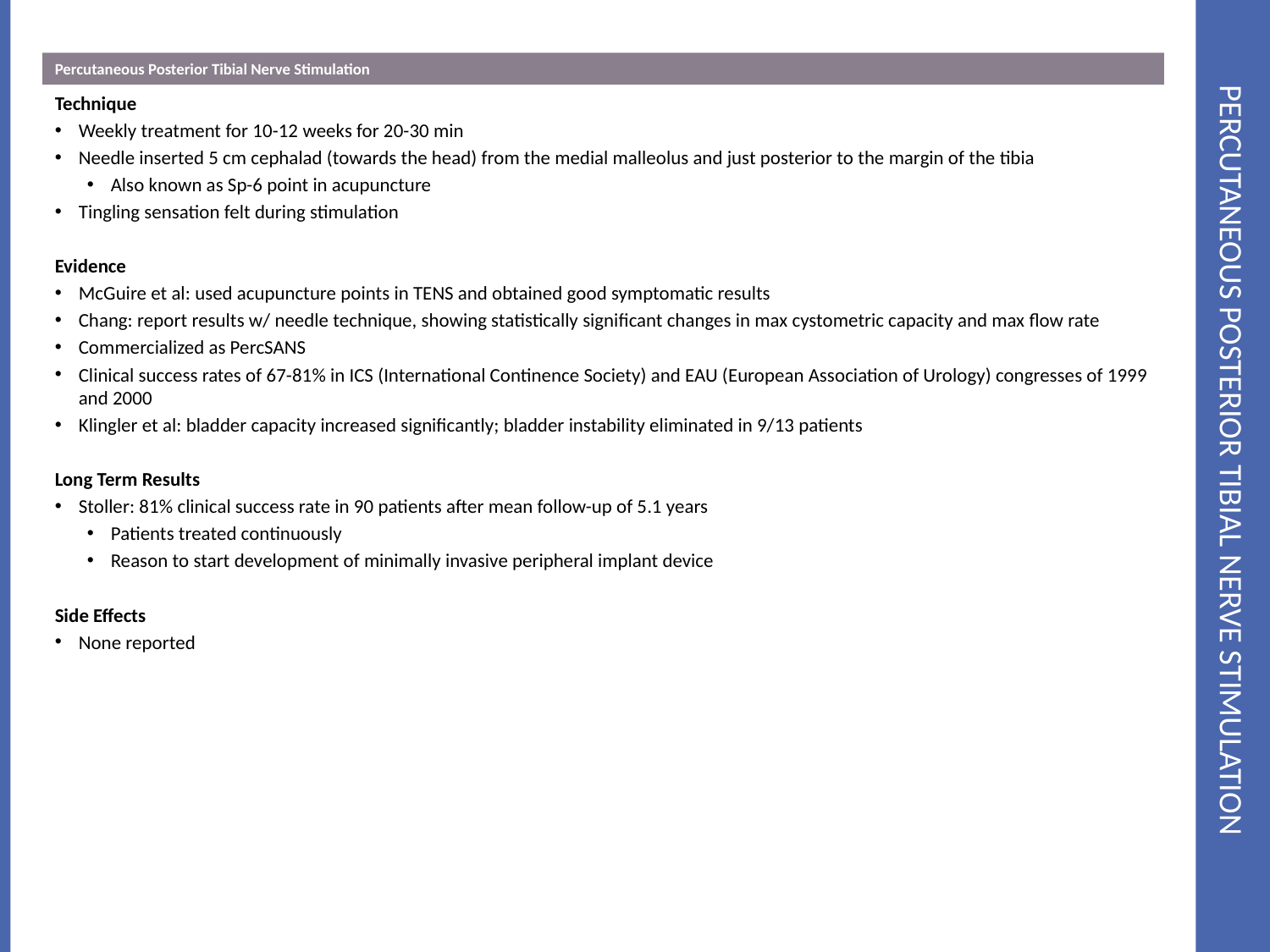

Percutaneous Posterior Tibial Nerve Stimulation
# Percutaneous Posterior Tibial Nerve Stimulation
Technique
Weekly treatment for 10-12 weeks for 20-30 min
Needle inserted 5 cm cephalad (towards the head) from the medial malleolus and just posterior to the margin of the tibia
Also known as Sp-6 point in acupuncture
Tingling sensation felt during stimulation

Evidence
McGuire et al: used acupuncture points in TENS and obtained good symptomatic results
Chang: report results w/ needle technique, showing statistically significant changes in max cystometric capacity and max flow rate
Commercialized as PercSANS
Clinical success rates of 67-81% in ICS (International Continence Society) and EAU (European Association of Urology) congresses of 1999 and 2000
Klingler et al: bladder capacity increased significantly; bladder instability eliminated in 9/13 patients

Long Term Results
Stoller: 81% clinical success rate in 90 patients after mean follow-up of 5.1 years
Patients treated continuously
Reason to start development of minimally invasive peripheral implant device

Side Effects
None reported